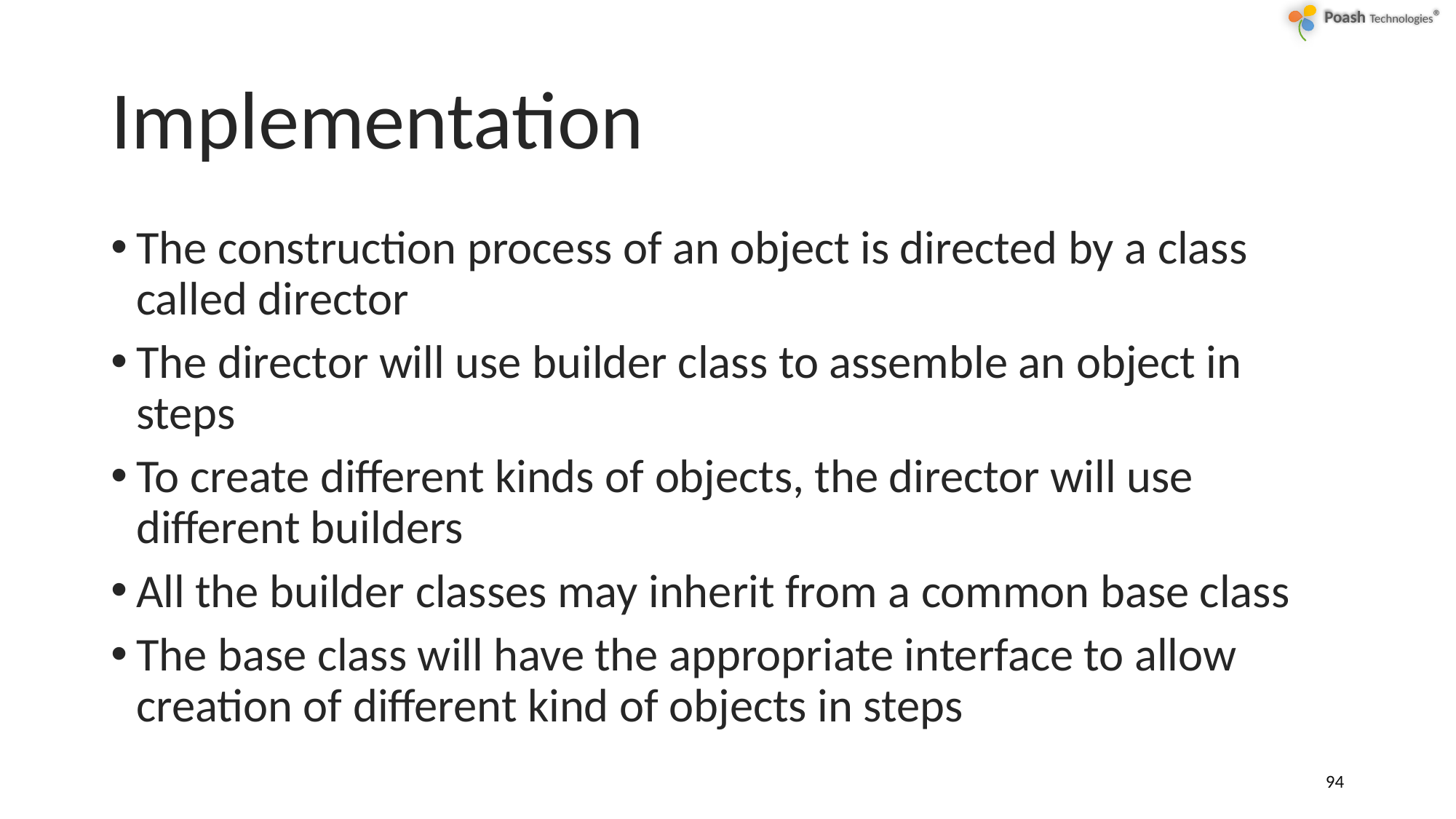

# Implementation
The construction process of an object is directed by a class called director
The director will use builder class to assemble an object in steps
To create different kinds of objects, the director will use different builders
All the builder classes may inherit from a common base class
The base class will have the appropriate interface to allow creation of different kind of objects in steps
94